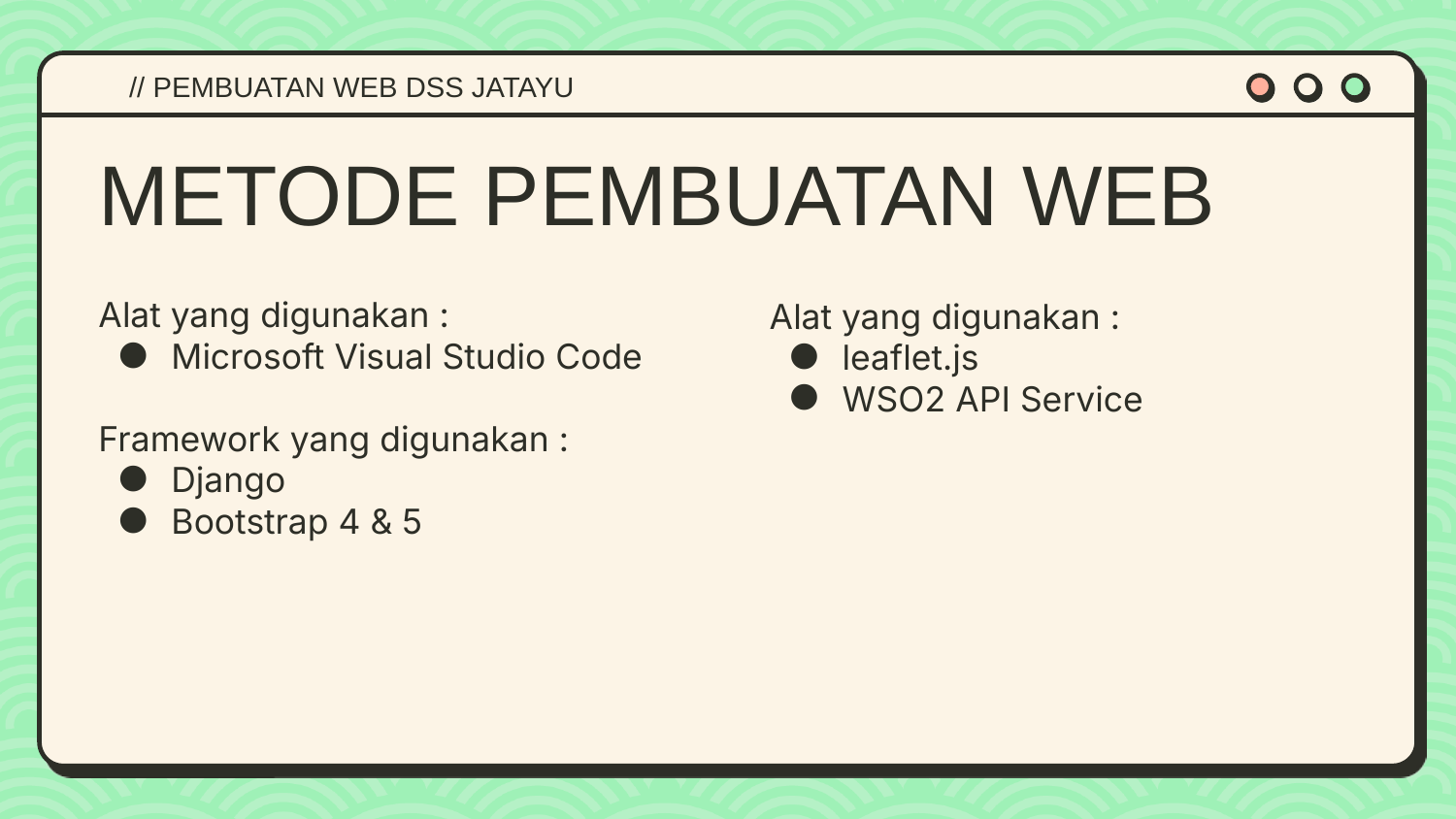

// PEMBUATAN WEB DSS JATAYU
# METODE PEMBUATAN WEB
Alat yang digunakan :
leaflet.js
WSO2 API Service
Alat yang digunakan :
Microsoft Visual Studio Code

Framework yang digunakan :
Django
Bootstrap 4 & 5